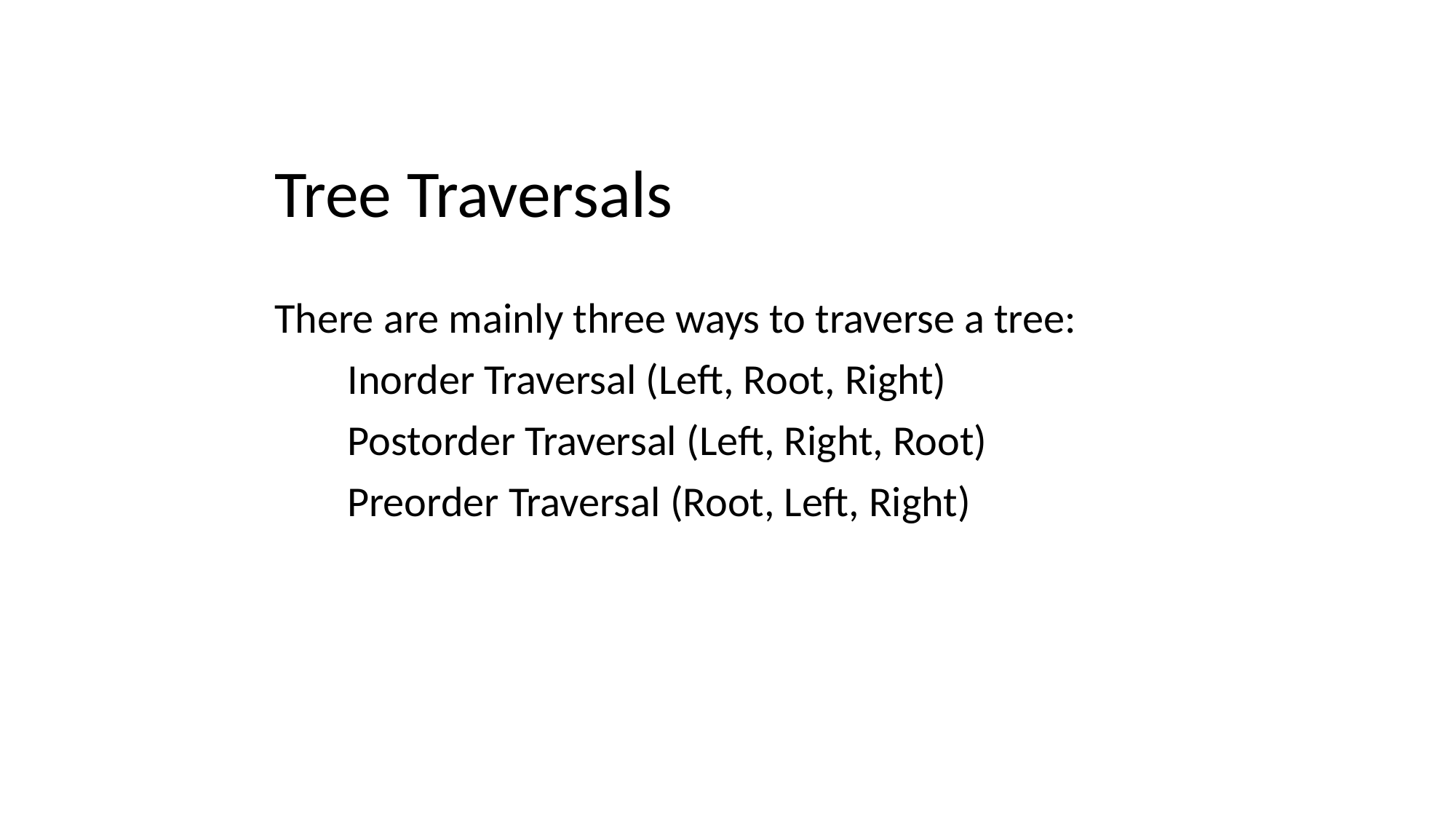

# Tree Traversals
There are mainly three ways to traverse a tree:
Inorder Traversal (Left, Root, Right)
Postorder Traversal (Left, Right, Root)
Preorder Traversal (Root, Left, Right)